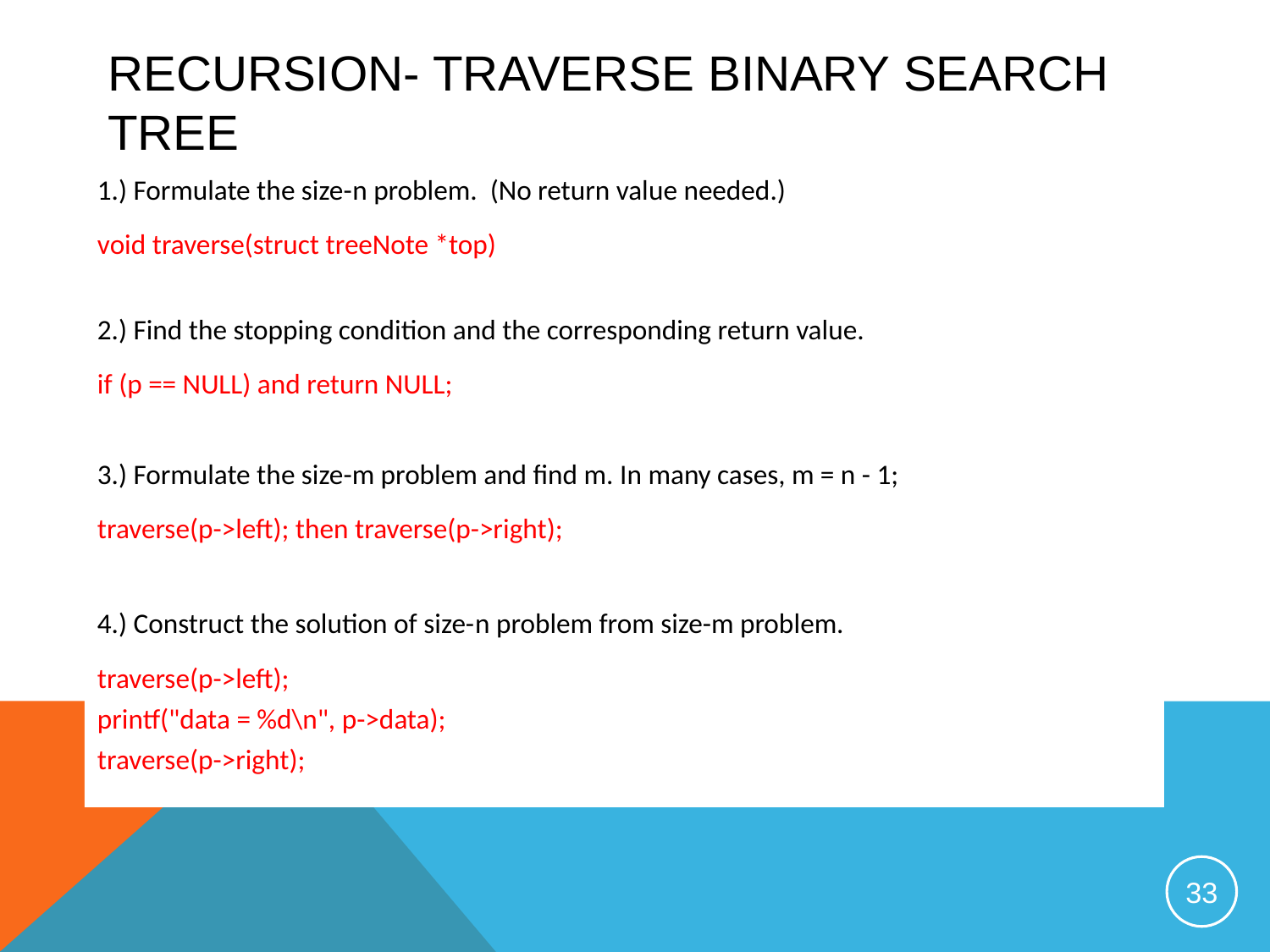

# Recursion- Traverse Binary Search Tree
1.) Formulate the size-n problem.  (No return value needed.)
void traverse(struct treeNote *top)
2.) Find the stopping condition and the corresponding return value.
if (p == NULL) and return NULL;
3.) Formulate the size-m problem and find m. In many cases, m = n - 1;
traverse(p->left); then traverse(p->right);
4.) Construct the solution of size-n problem from size-m problem.
traverse(p->left);
printf("data = %d\n", p->data);
traverse(p->right);

33